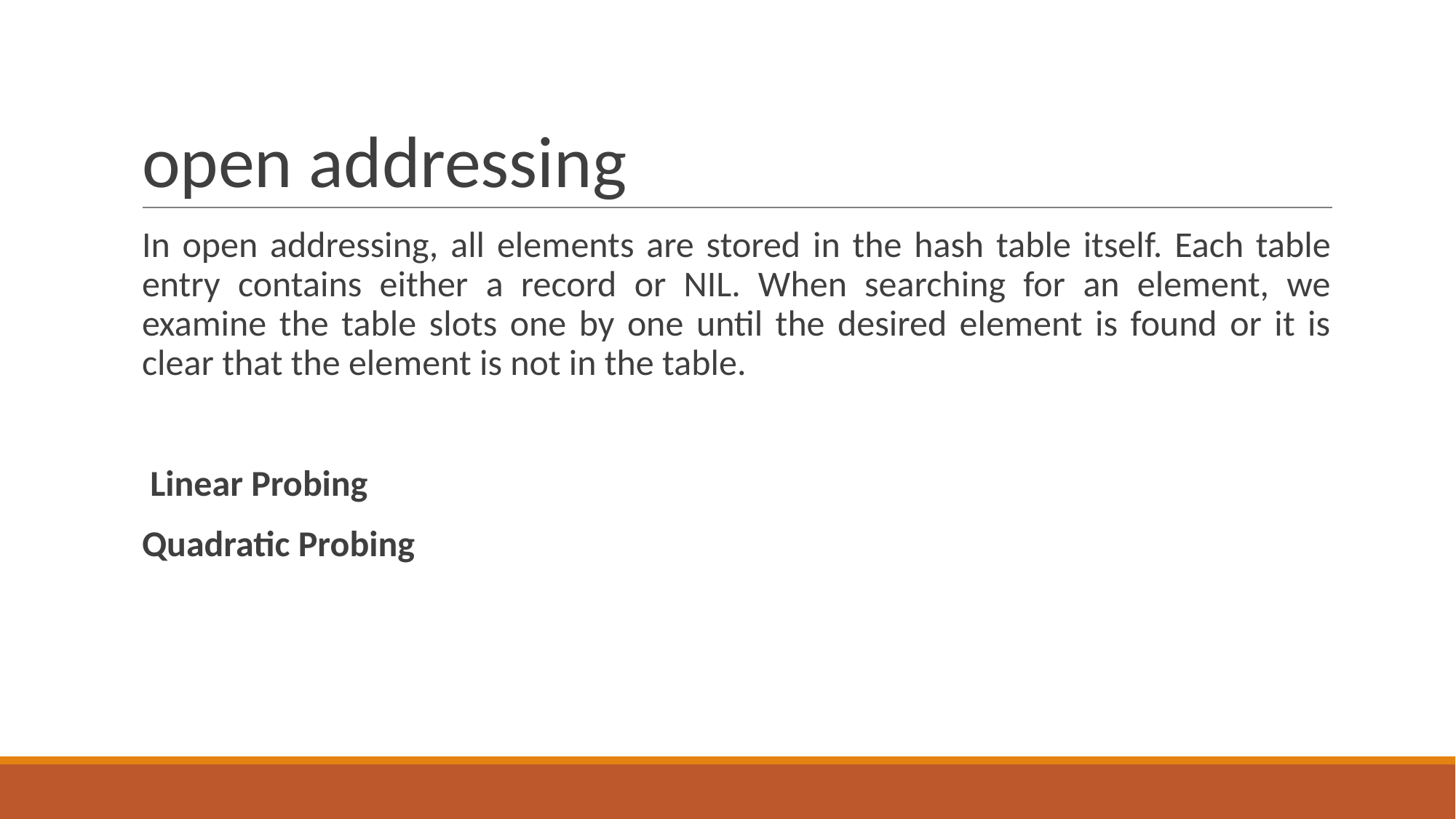

# open addressing
In open addressing, all elements are stored in the hash table itself. Each table entry contains either a record or NIL. When searching for an element, we examine the table slots one by one until the desired element is found or it is clear that the element is not in the table.

 Linear Probing
Quadratic Probing